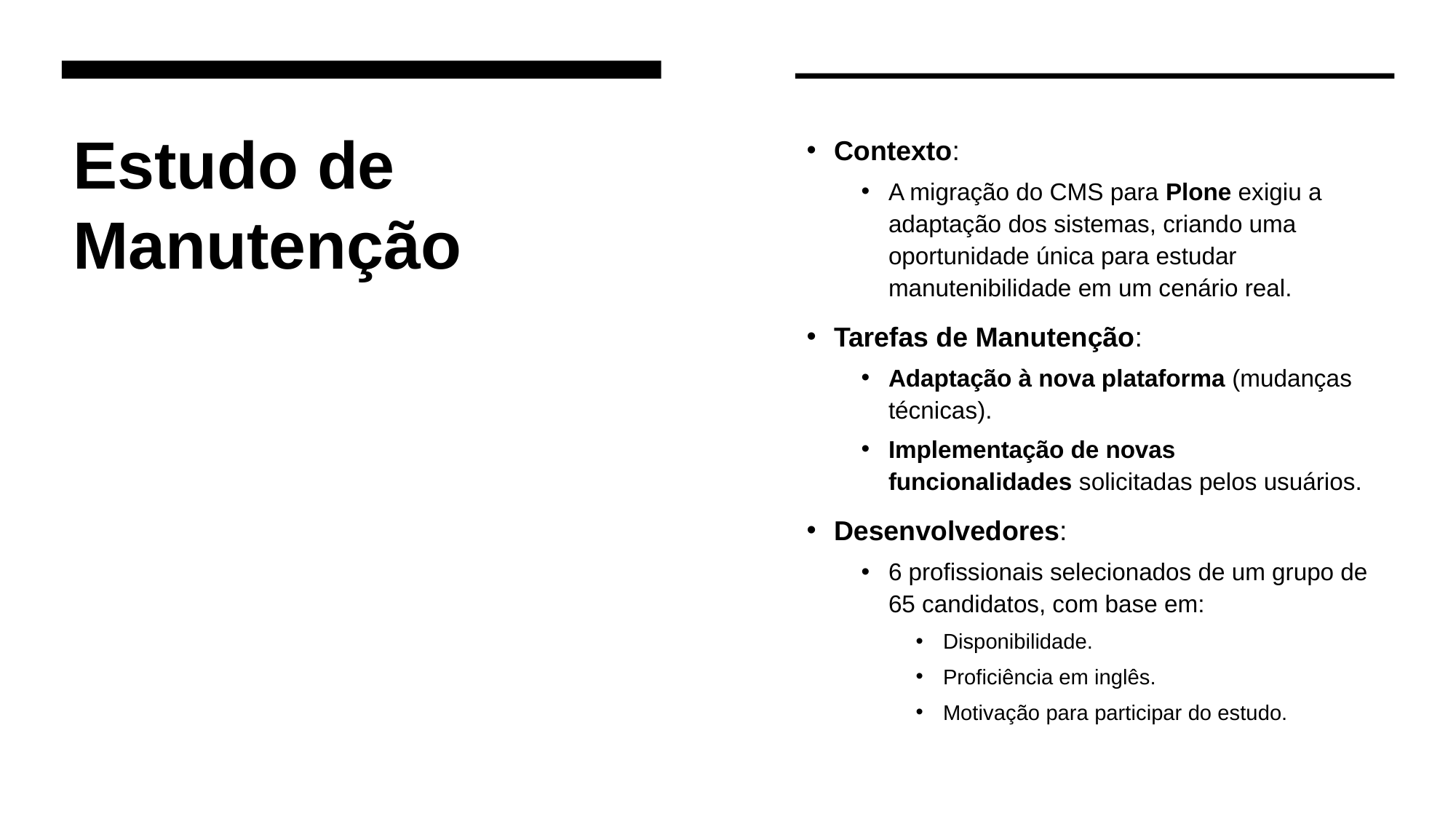

# Estudo de Manutenção
Contexto:
A migração do CMS para Plone exigiu a adaptação dos sistemas, criando uma oportunidade única para estudar manutenibilidade em um cenário real.
Tarefas de Manutenção:
Adaptação à nova plataforma (mudanças técnicas).
Implementação de novas funcionalidades solicitadas pelos usuários.
Desenvolvedores:
6 profissionais selecionados de um grupo de 65 candidatos, com base em:
Disponibilidade.
Proficiência em inglês.
Motivação para participar do estudo.